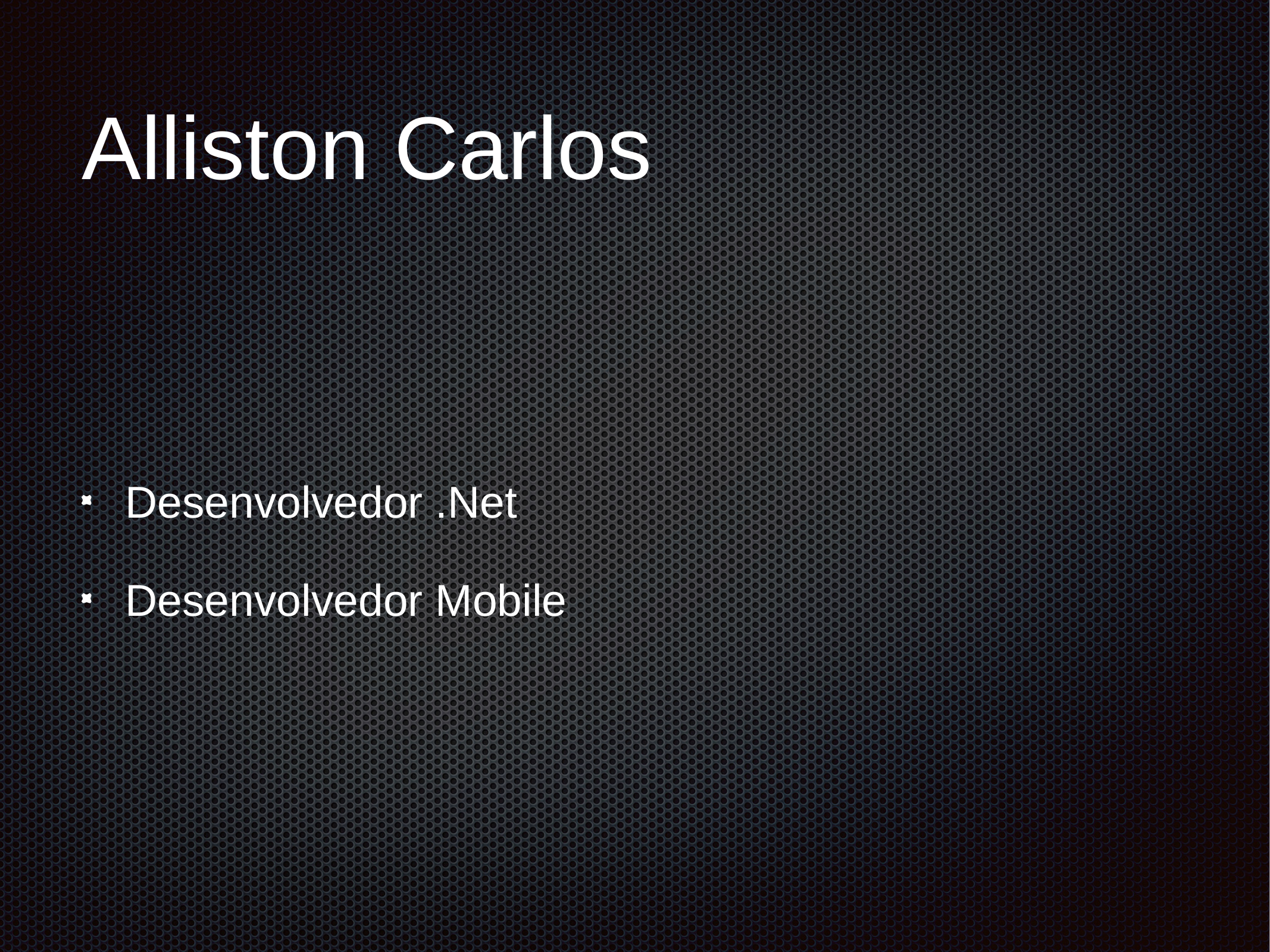

# Alliston Carlos
Desenvolvedor .Net
Desenvolvedor Mobile